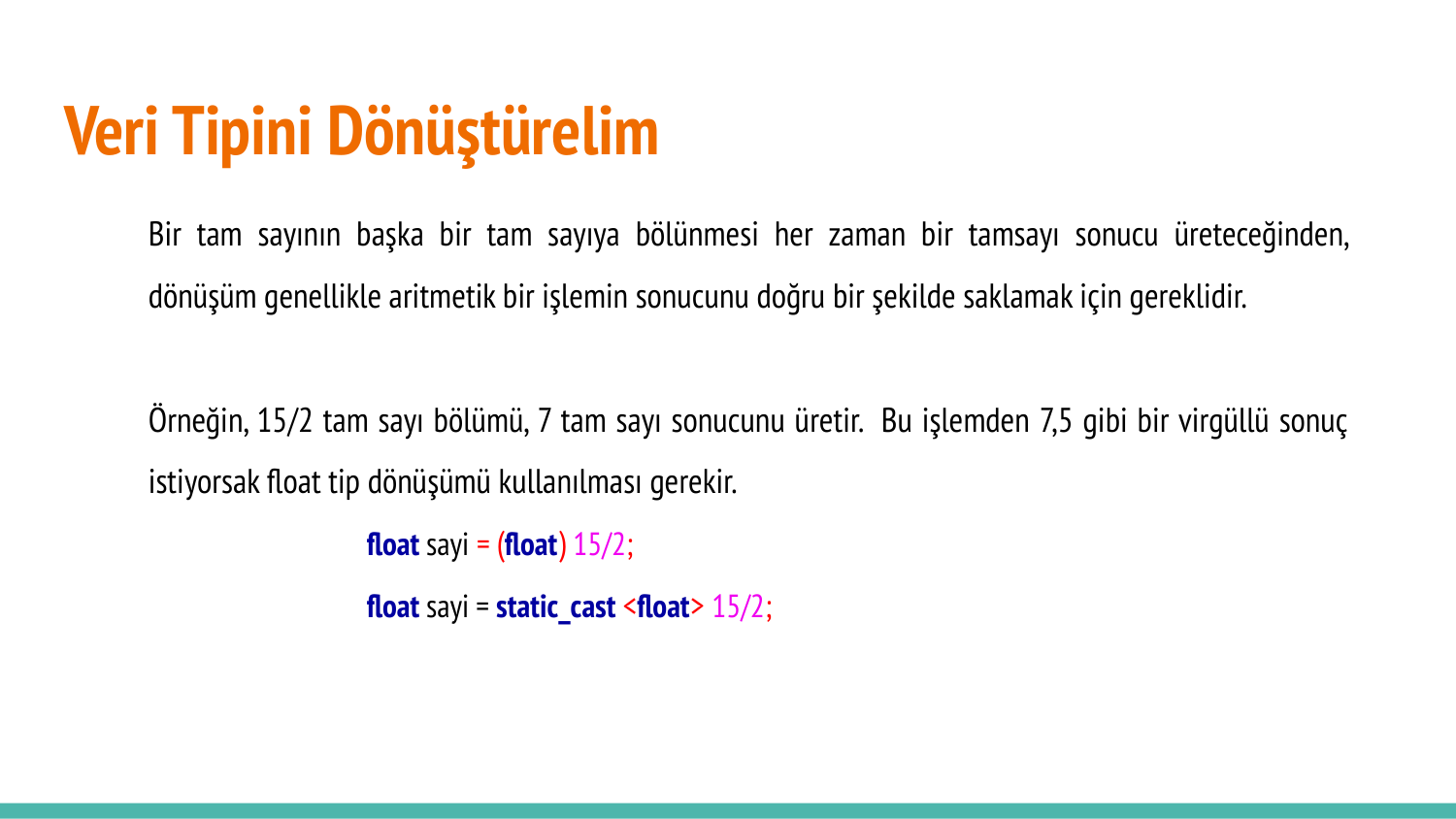

# Veri Tipini Dönüştürelim

Bir tam sayının başka bir tam sayıya bölünmesi her zaman bir tamsayı sonucu üreteceğinden, dönüşüm genellikle aritmetik bir işlemin sonucunu doğru bir şekilde saklamak için gereklidir.

Örneğin, 15/2 tam sayı bölümü, 7 tam sayı sonucunu üretir.  Bu işlemden 7,5 gibi bir virgüllü sonuç istiyorsak float tip dönüşümü kullanılması gerekir.
float sayi = (float) 15/2;
float sayi = static_cast <float> 15/2;